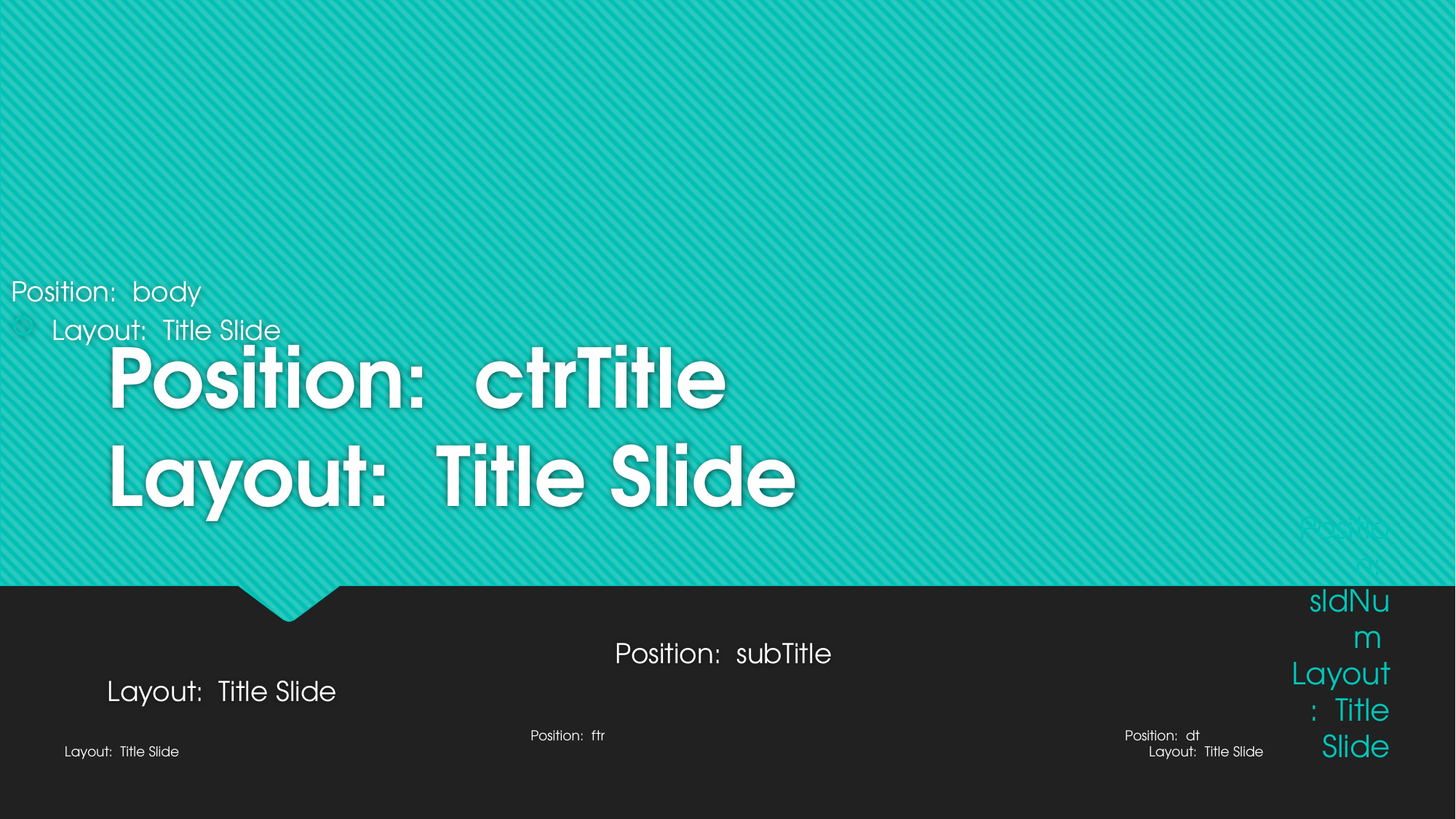

# Position:  body
Layout:  Title Slide
Position:  ctrTitle
Layout:  Title Slide
Position:  subTitle
Layout:  Title Slide
Position:  sldNum
Layout:  Title Slide
Position:  ftr
Layout:  Title Slide
Position:  dt
Layout:  Title Slide